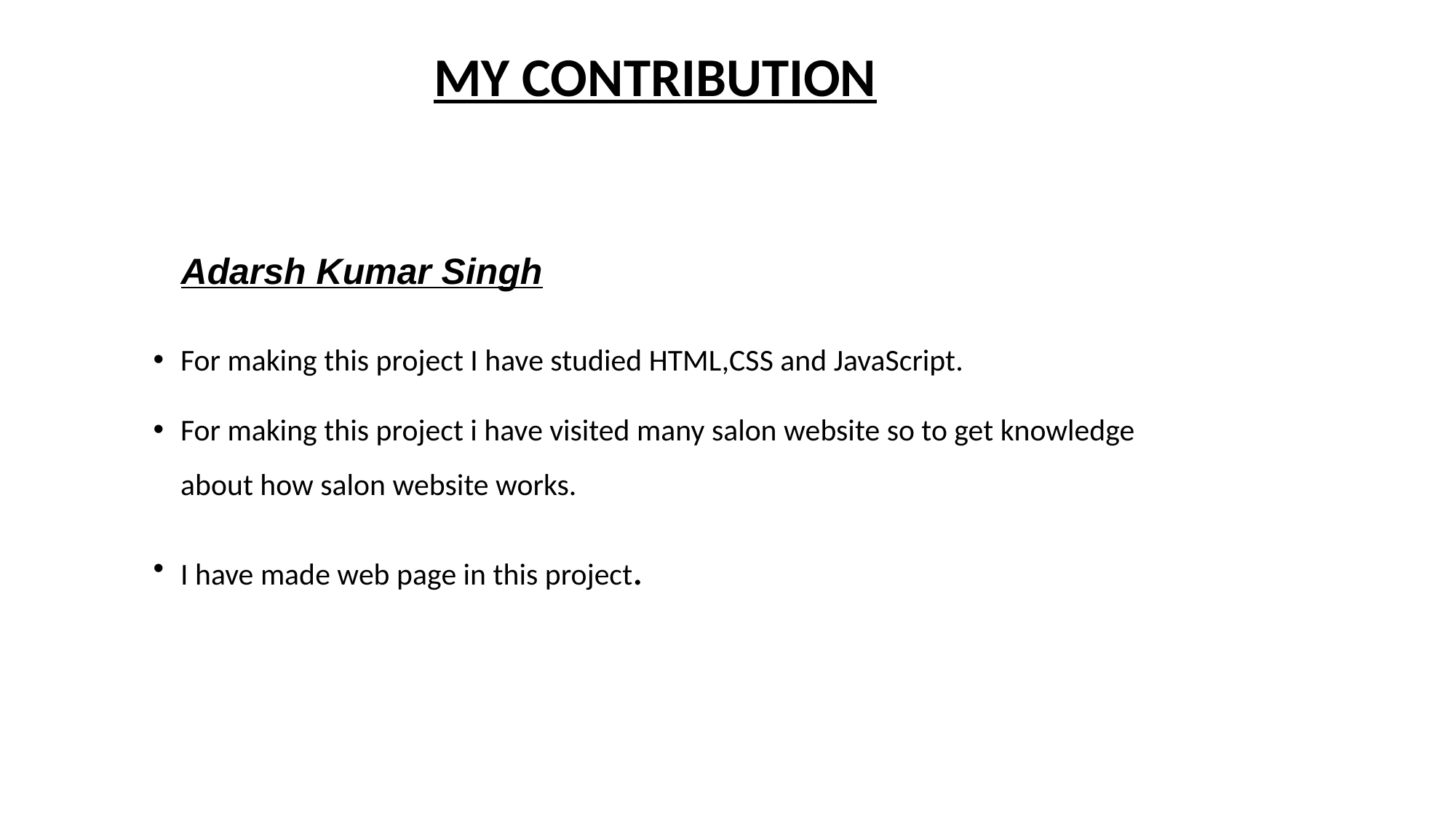

# MY CONTRIBUTION
Adarsh Kumar Singh
For making this project I have studied HTML,CSS and JavaScript.
For making this project i have visited many salon website so to get knowledge about how salon website works.
I have made web page in this project.